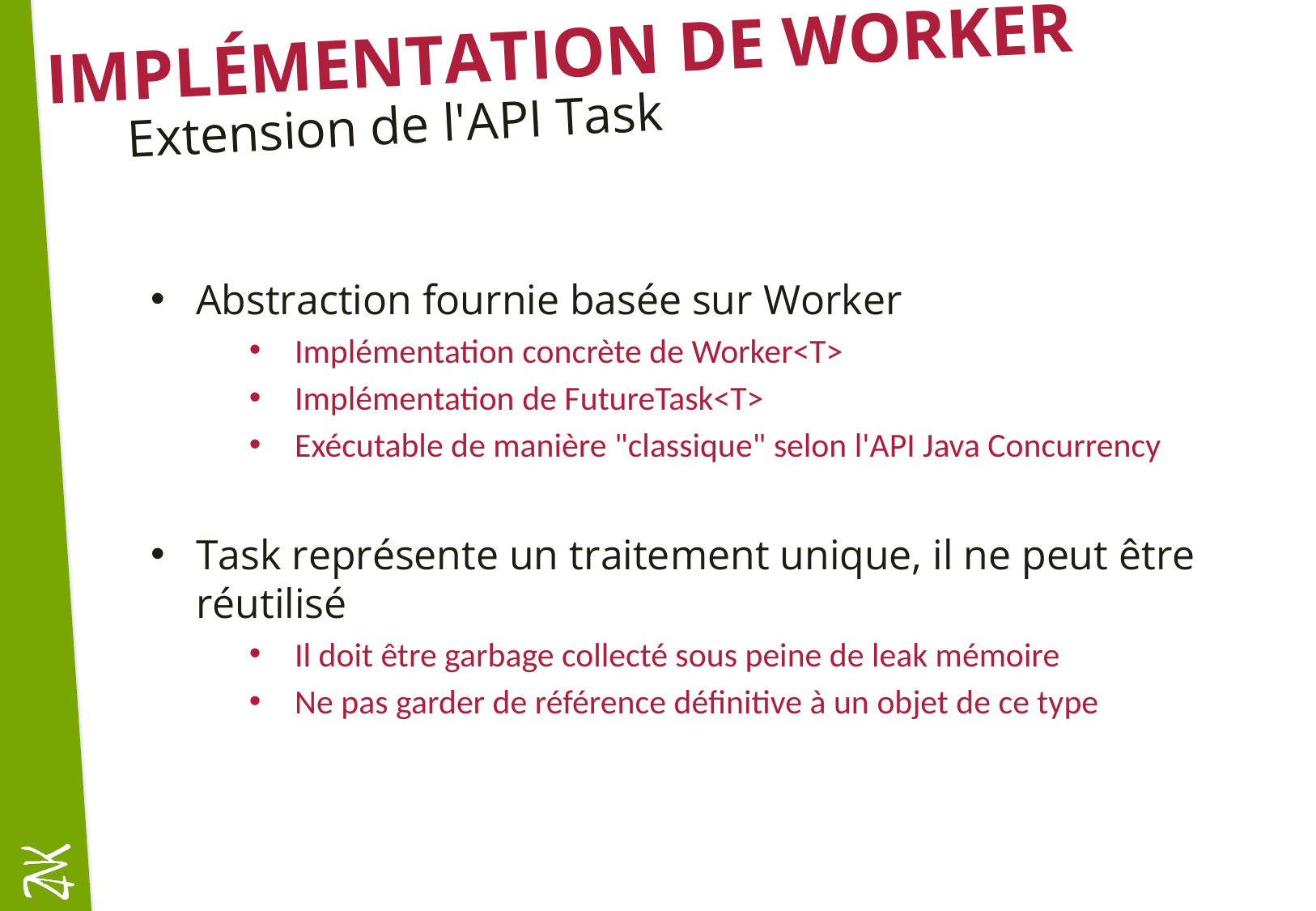

# Implémentation de Worker
Extension de l'API Task
Abstraction fournie basée sur Worker
Implémentation concrète de Worker<T>
Implémentation de FutureTask<T>
Exécutable de manière "classique" selon l'API Java Concurrency

Task représente un traitement unique, il ne peut être réutilisé
Il doit être garbage collecté sous peine de leak mémoire
Ne pas garder de référence définitive à un objet de ce type